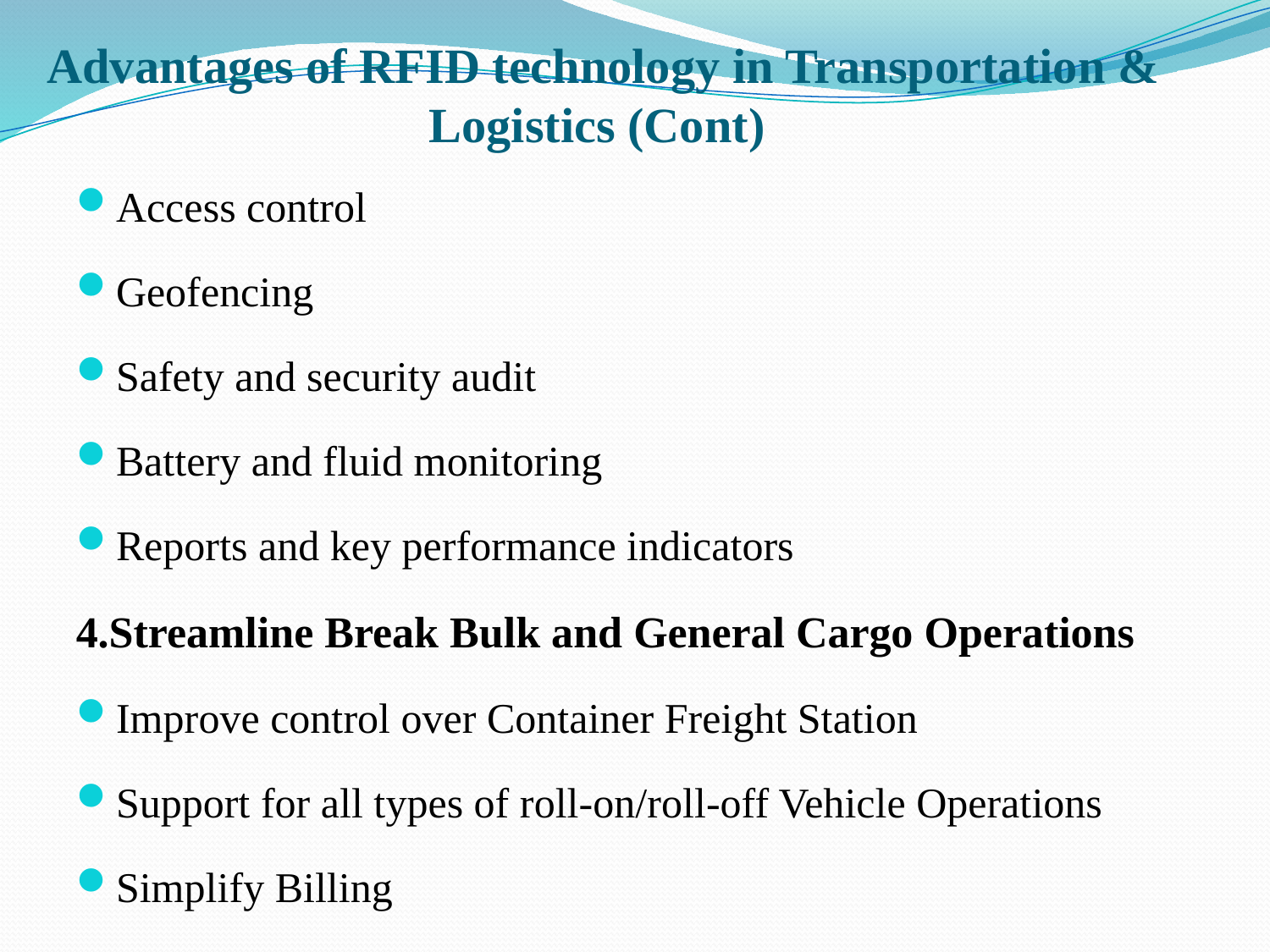

# Advantages of RFID technology in Transportation & Logistics (Cont)
Access control
Geofencing
Safety and security audit
Battery and fluid monitoring
Reports and key performance indicators
4.Streamline Break Bulk and General Cargo Operations
Improve control over Container Freight Station
Support for all types of roll-on/roll-off Vehicle Operations
Simplify Billing